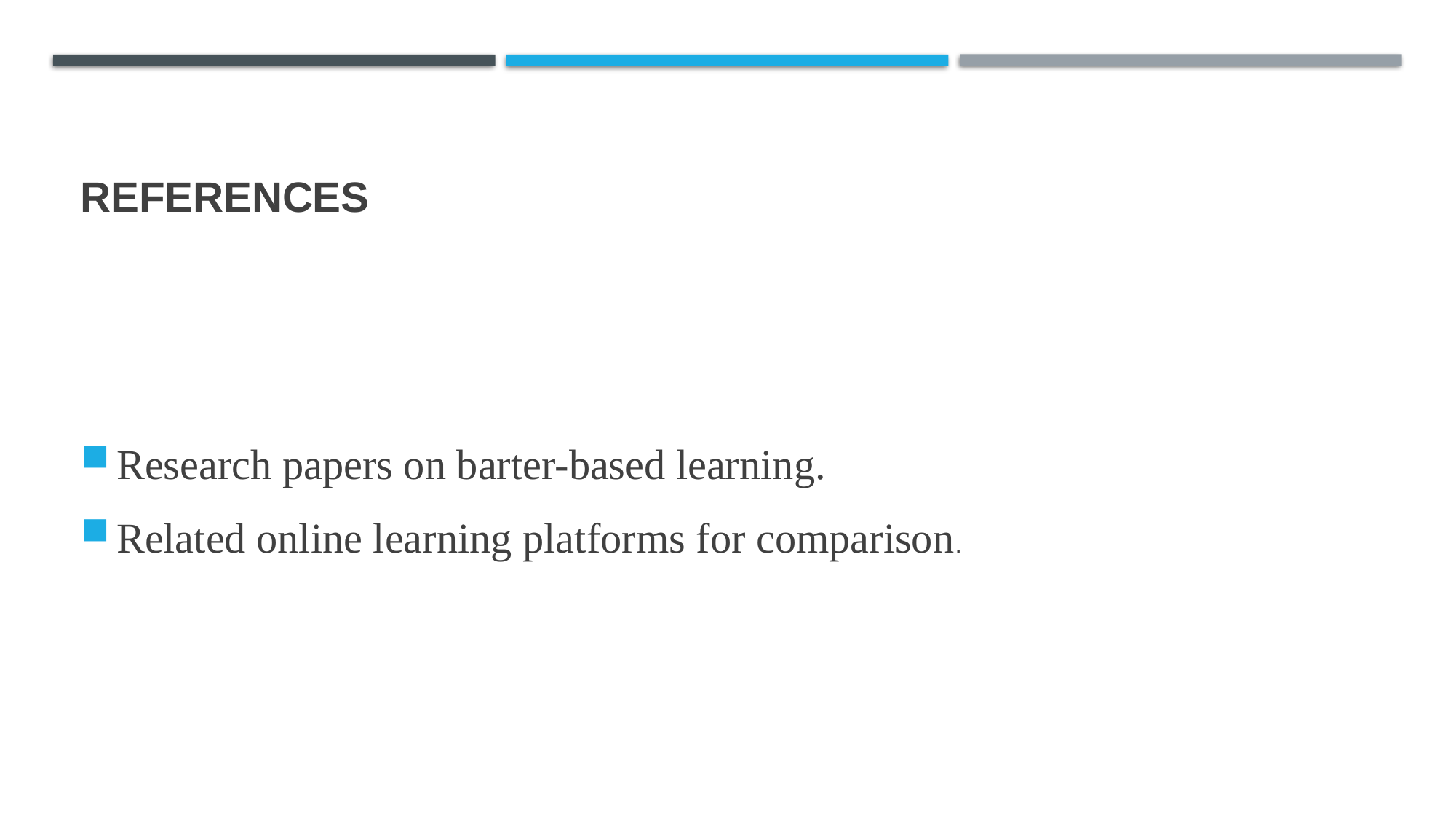

# REFERENCES
Research papers on barter-based learning.
Related online learning platforms for comparison.